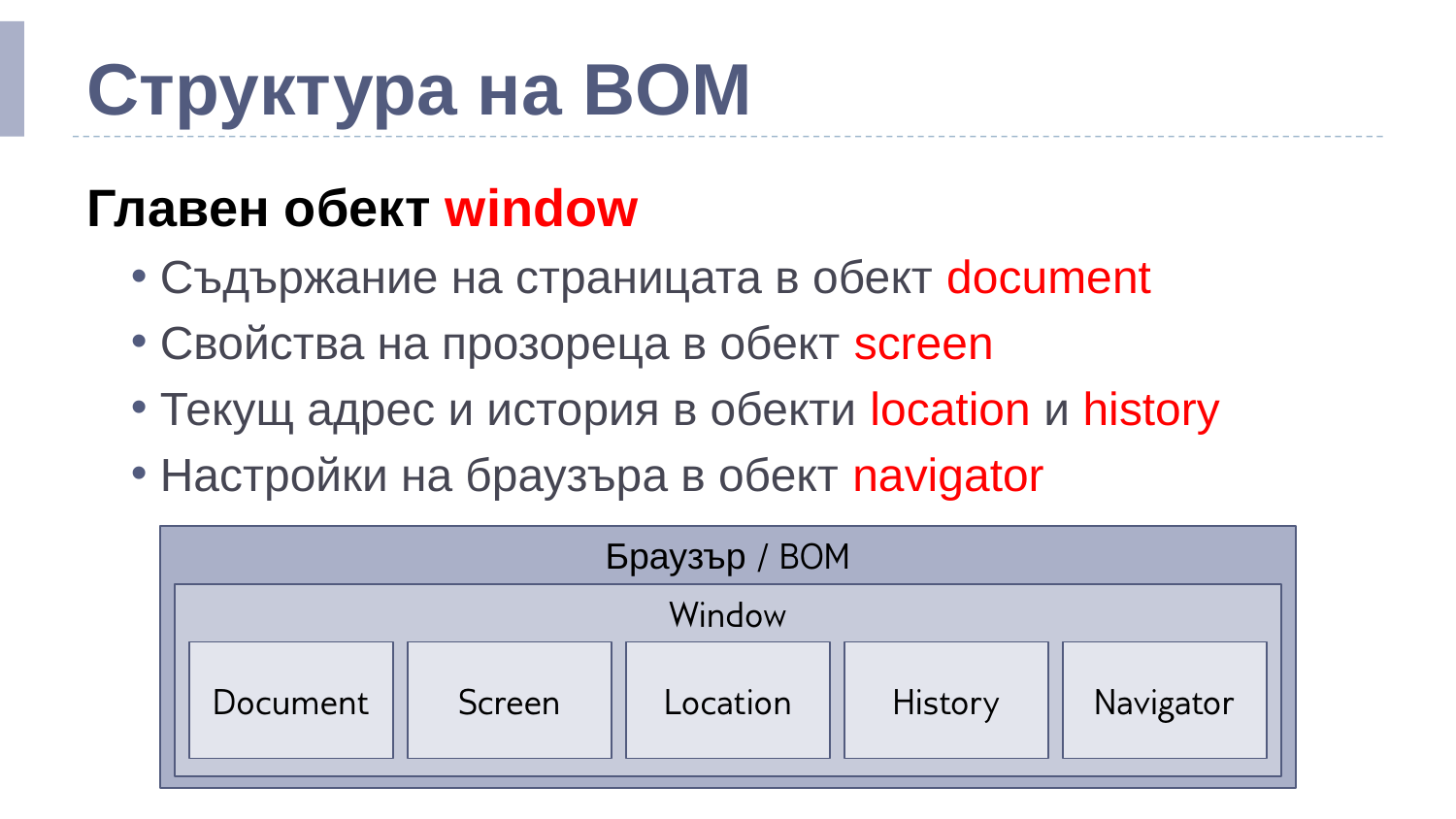

# Структура на BOM
Главен обект window
Съдържание на страницата в обект document
Свойства на прозореца в обект screen
Текущ адрес и история в обекти location и history
Настройки на браузъра в обект navigator
Браузър / BOM
Window
Document
Screen
Location
History
Navigator